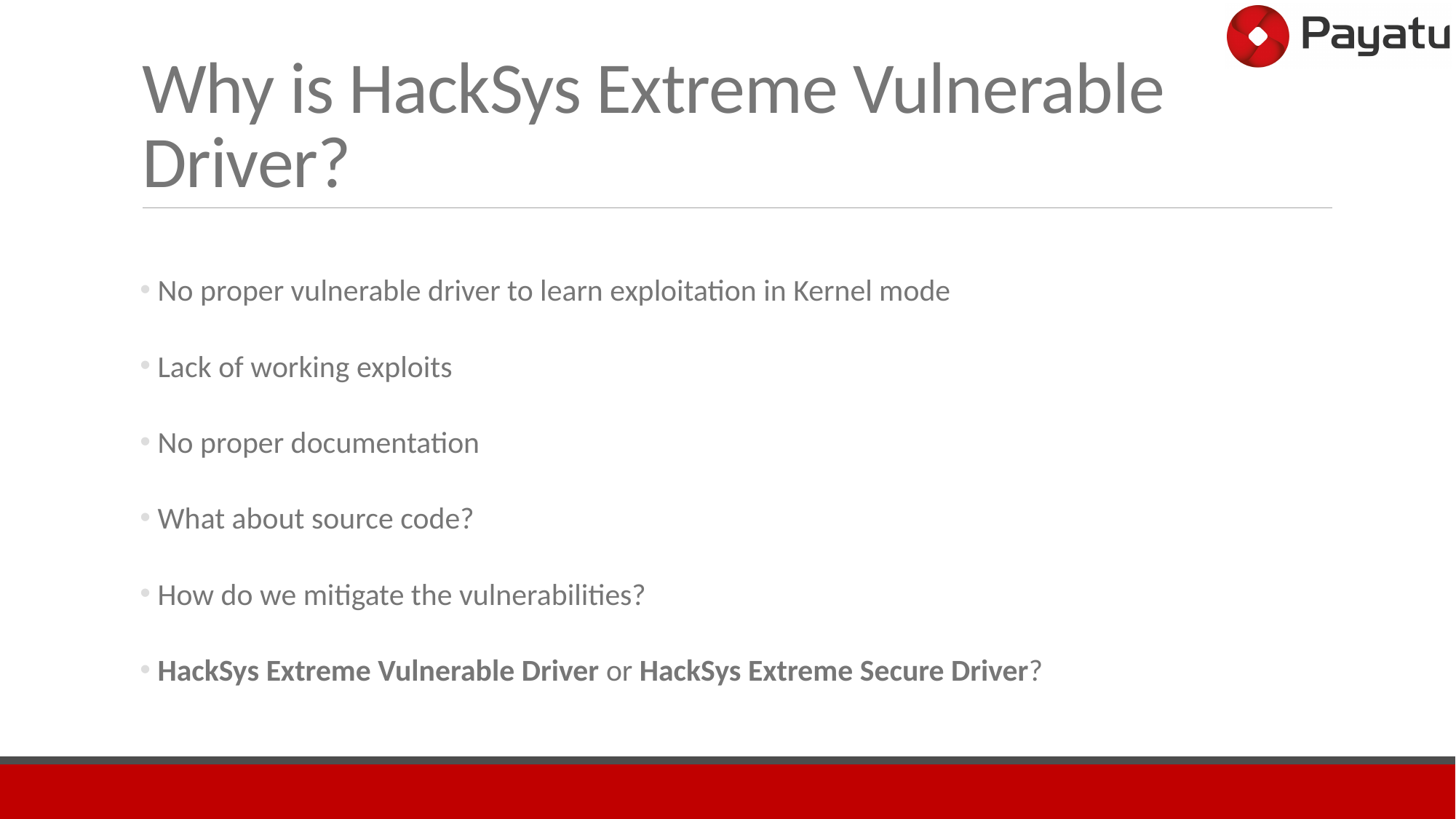

# Why is HackSys Extreme Vulnerable Driver?
 No proper vulnerable driver to learn exploitation in Kernel mode
 Lack of working exploits
 No proper documentation
 What about source code?
 How do we mitigate the vulnerabilities?
 HackSys Extreme Vulnerable Driver or HackSys Extreme Secure Driver?